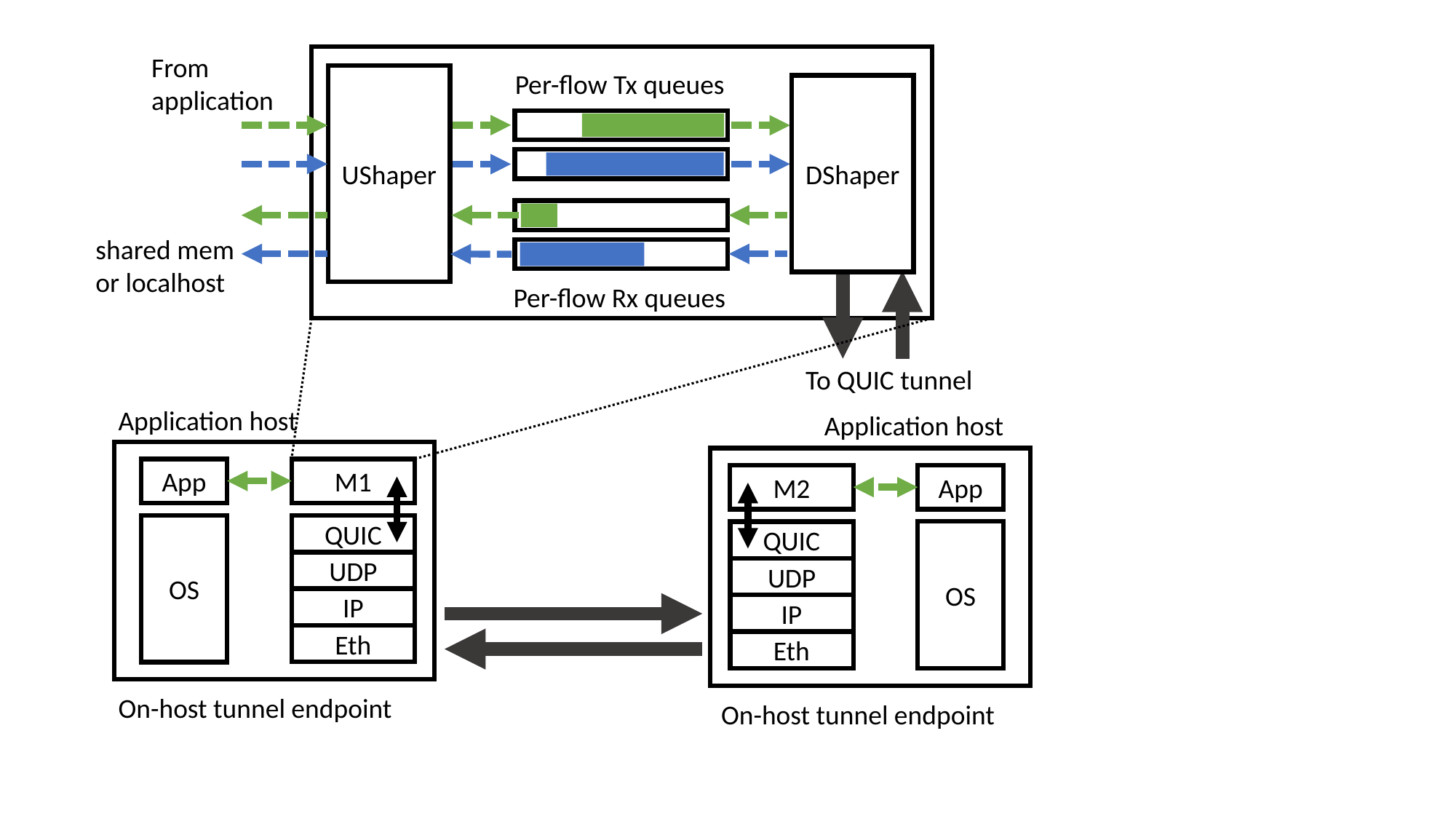

From application

Per-flow Tx queues
UShaper
DShaper

shared mem or localhost

Per-flow Rx queues
To QUIC tunnel
Application host
App
M1
OS
QUIC
UDP
IP
Eth
On-host tunnel endpoint

Application host
App
M2
OS
QUIC
UDP
IP
Eth
On-host tunnel endpoint